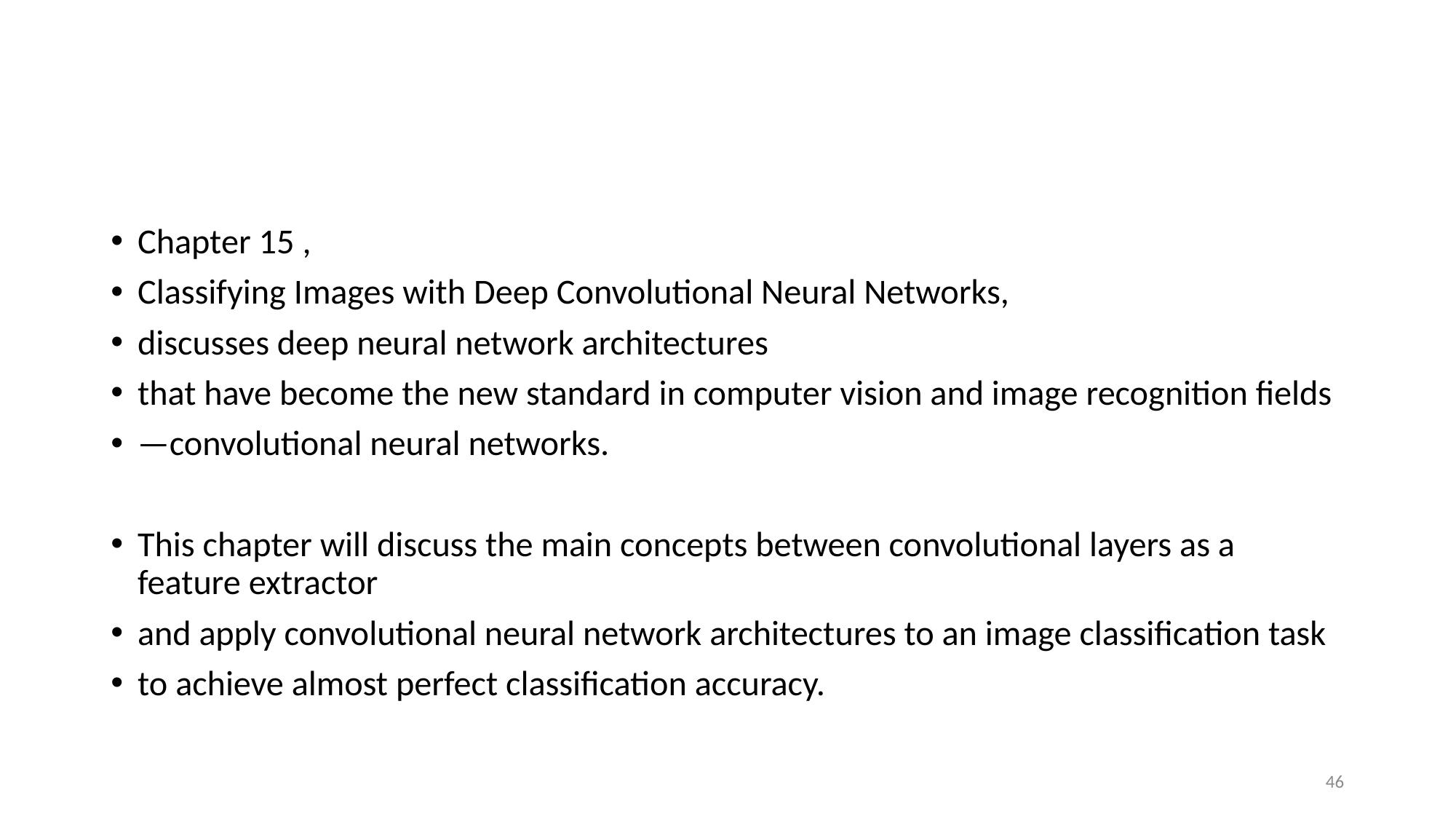

#
Chapter 15 ,
Classifying Images with Deep Convolutional Neural Networks,
discusses deep neural network architectures
that have become the new standard in computer vision and image recognition fields
—convolutional neural networks.

This chapter will discuss the main concepts between convolutional layers as a feature extractor
and apply convolutional neural network architectures to an image classification task
to achieve almost perfect classification accuracy.
46